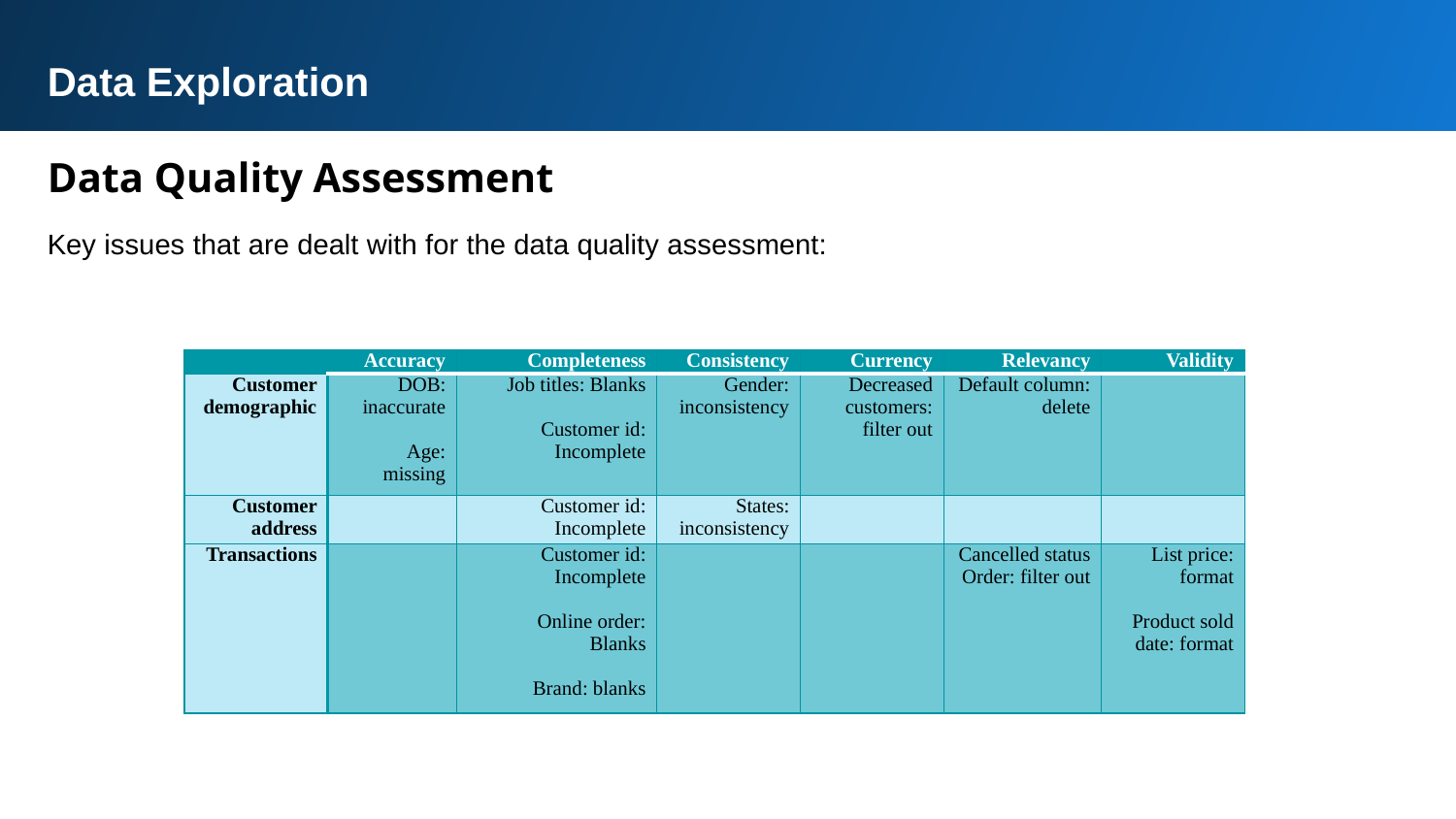

Data Exploration
Data Quality Assessment
Key issues that are dealt with for the data quality assessment:
|  | Accuracy | Completeness | Consistency | Currency | Relevancy | Validity |
| --- | --- | --- | --- | --- | --- | --- |
| Customer demographic | DOB: inaccurate   Age: missing | Job titles: Blanks   Customer id: Incomplete | Gender: inconsistency | Decreased customers: filter out | Default column: delete |  |
| Customer address |  | Customer id: Incomplete | States: inconsistency |  |  |  |
| Transactions |  | Customer id: Incomplete   Online order: Blanks   Brand: blanks |  |  | Cancelled status Order: filter out | List price: format   Product sold date: format |